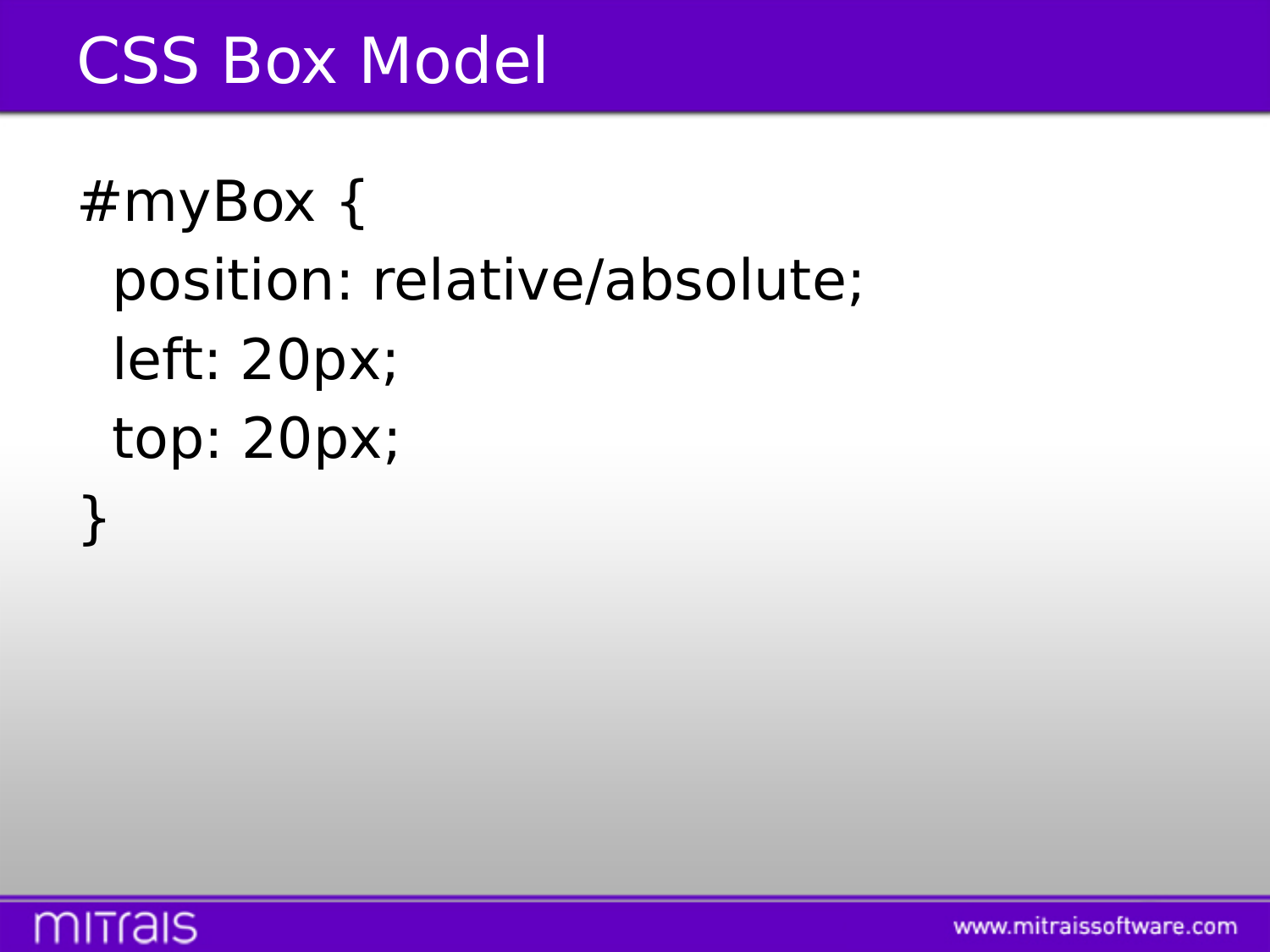

# CSS Box Model
#myBox {
  position: relative/absolute;
  left: 20px;
  top: 20px;
}